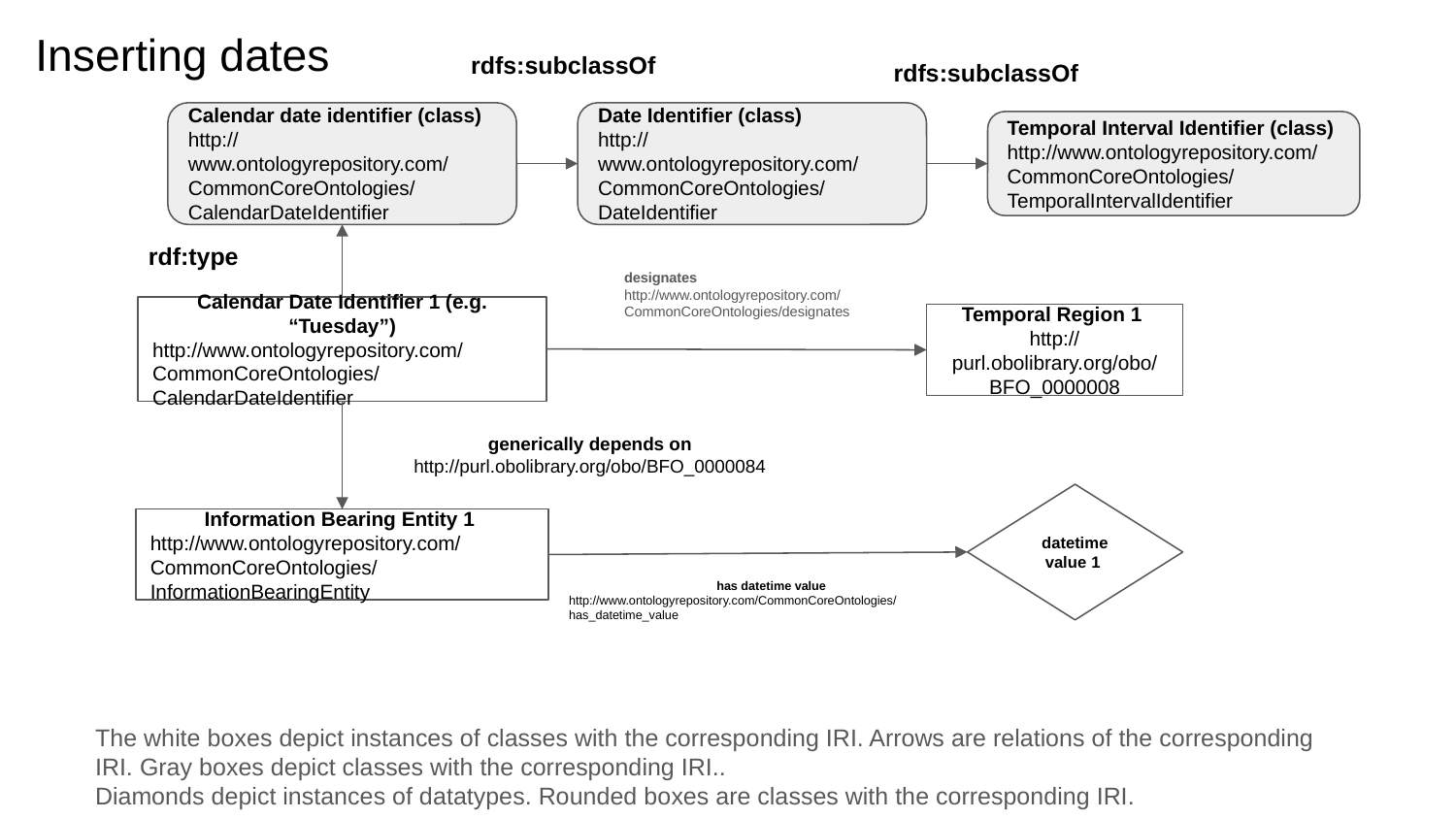

# Inserting dates
rdfs:subclassOf
rdfs:subclassOf
Calendar date identifier (class)
http://www.ontologyrepository.com/CommonCoreOntologies/CalendarDateIdentifier
Date Identifier (class)
http://www.ontologyrepository.com/CommonCoreOntologies/DateIdentifier
Temporal Interval Identifier (class)
http://www.ontologyrepository.com/CommonCoreOntologies/TemporalIntervalIdentifier
rdf:type
designates
http://www.ontologyrepository.com/CommonCoreOntologies/designates
Calendar Date Identifier 1 (e.g. “Tuesday”)
http://www.ontologyrepository.com/CommonCoreOntologies/CalendarDateIdentifier
Temporal Region 1
http://purl.obolibrary.org/obo/BFO_0000008
generically depends on http://purl.obolibrary.org/obo/BFO_0000084
datetime value 1
Information Bearing Entity 1
http://www.ontologyrepository.com/CommonCoreOntologies/InformationBearingEntity
has datetime value
http://www.ontologyrepository.com/CommonCoreOntologies/has_datetime_value
The white boxes depict instances of classes with the corresponding IRI. Arrows are relations of the corresponding IRI. Gray boxes depict classes with the corresponding IRI..
Diamonds depict instances of datatypes. Rounded boxes are classes with the corresponding IRI.